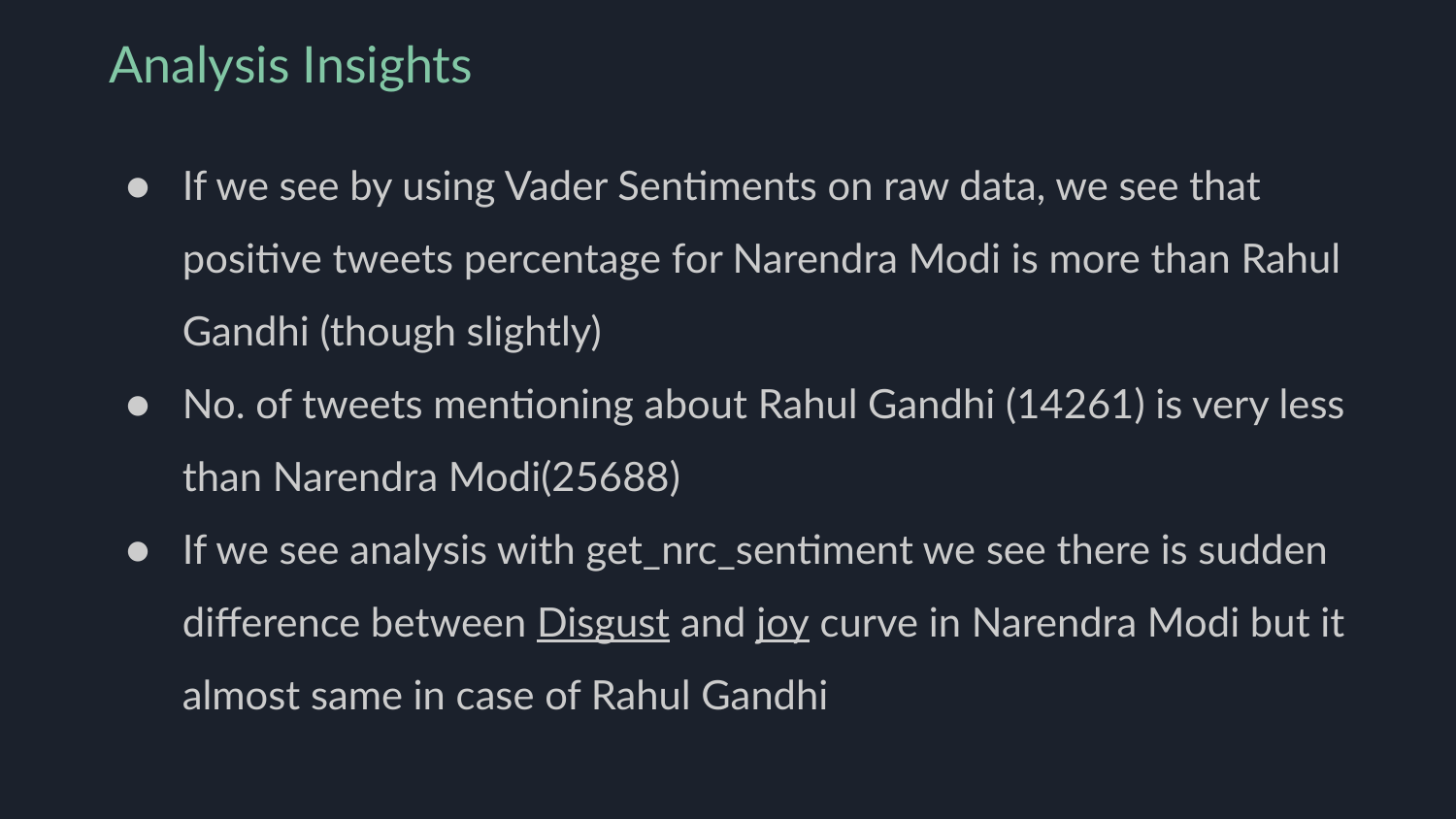

Analysis Insights
If we see by using Vader Sentiments on raw data, we see that positive tweets percentage for Narendra Modi is more than Rahul Gandhi (though slightly)
No. of tweets mentioning about Rahul Gandhi (14261) is very less than Narendra Modi(25688)
If we see analysis with get_nrc_sentiment we see there is sudden difference between Disgust and joy curve in Narendra Modi but it almost same in case of Rahul Gandhi